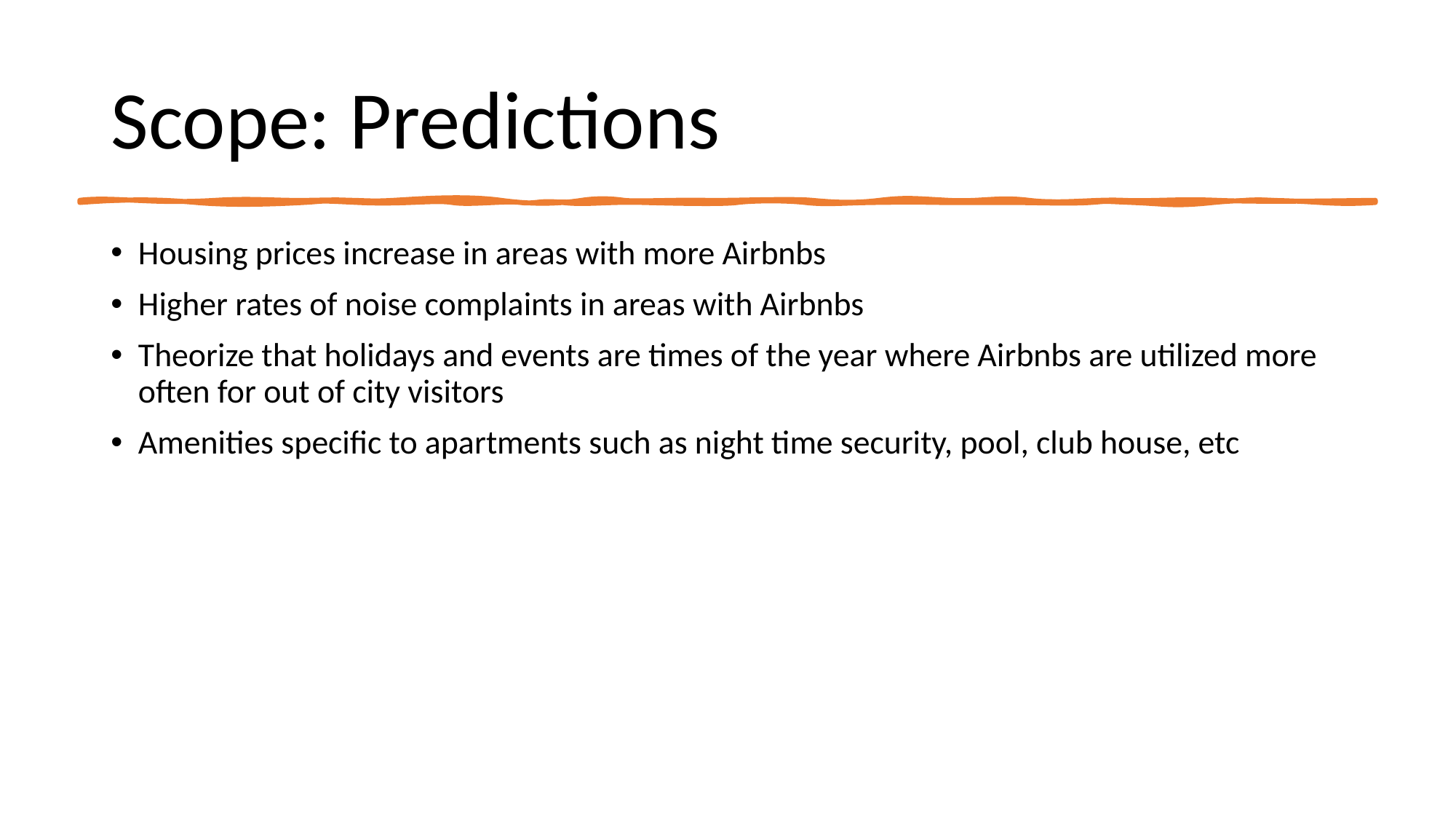

# Scope: Predictions

Housing prices increase in areas with more Airbnbs
Higher rates of noise complaints in areas with Airbnbs
Theorize that holidays and events are times of the year where Airbnbs are utilized more often for out of city visitors
Amenities specific to apartments such as night time security, pool, club house, etc